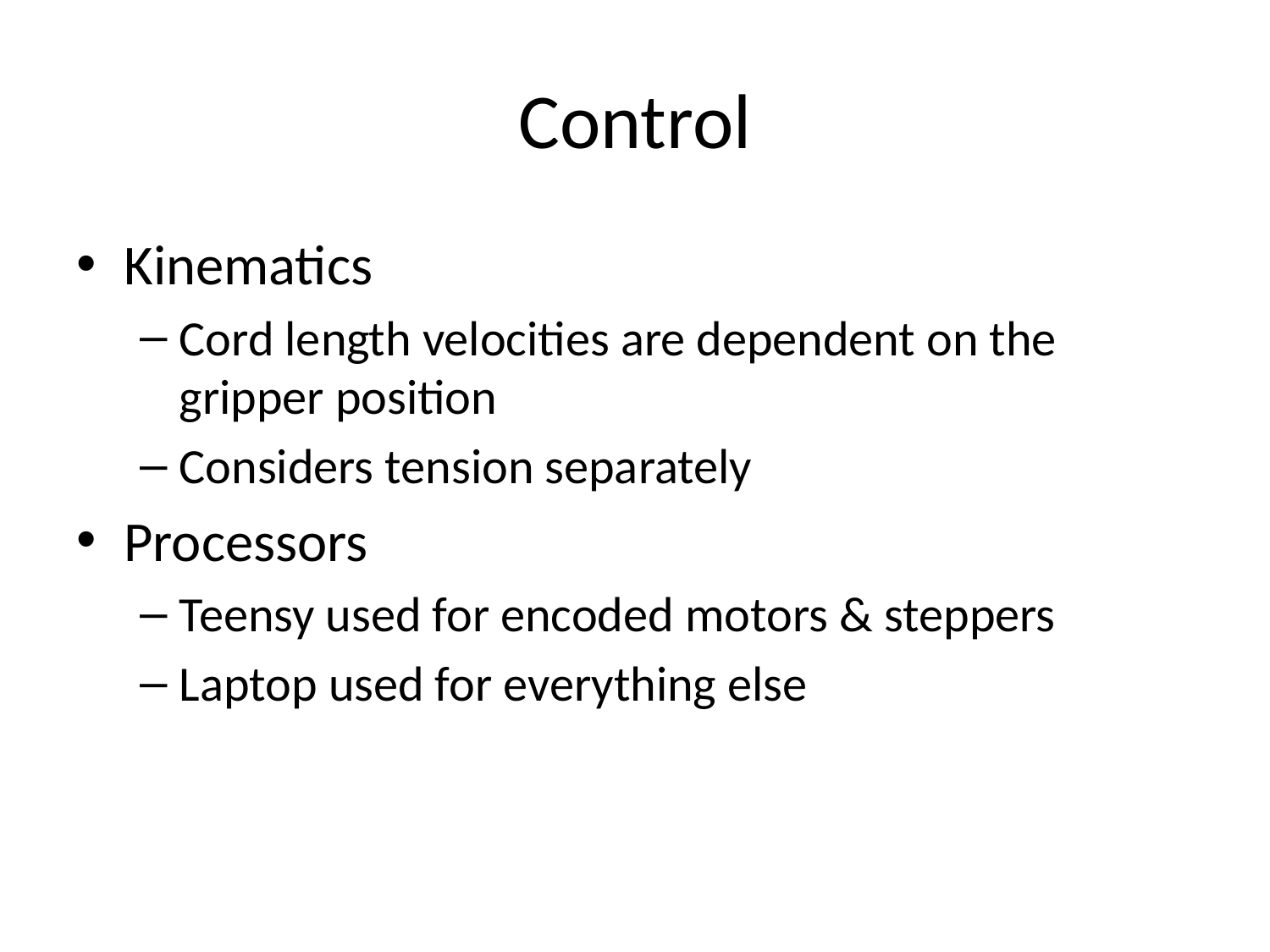

# Control
Kinematics
Cord length velocities are dependent on the gripper position
Considers tension separately
Processors
Teensy used for encoded motors & steppers
Laptop used for everything else